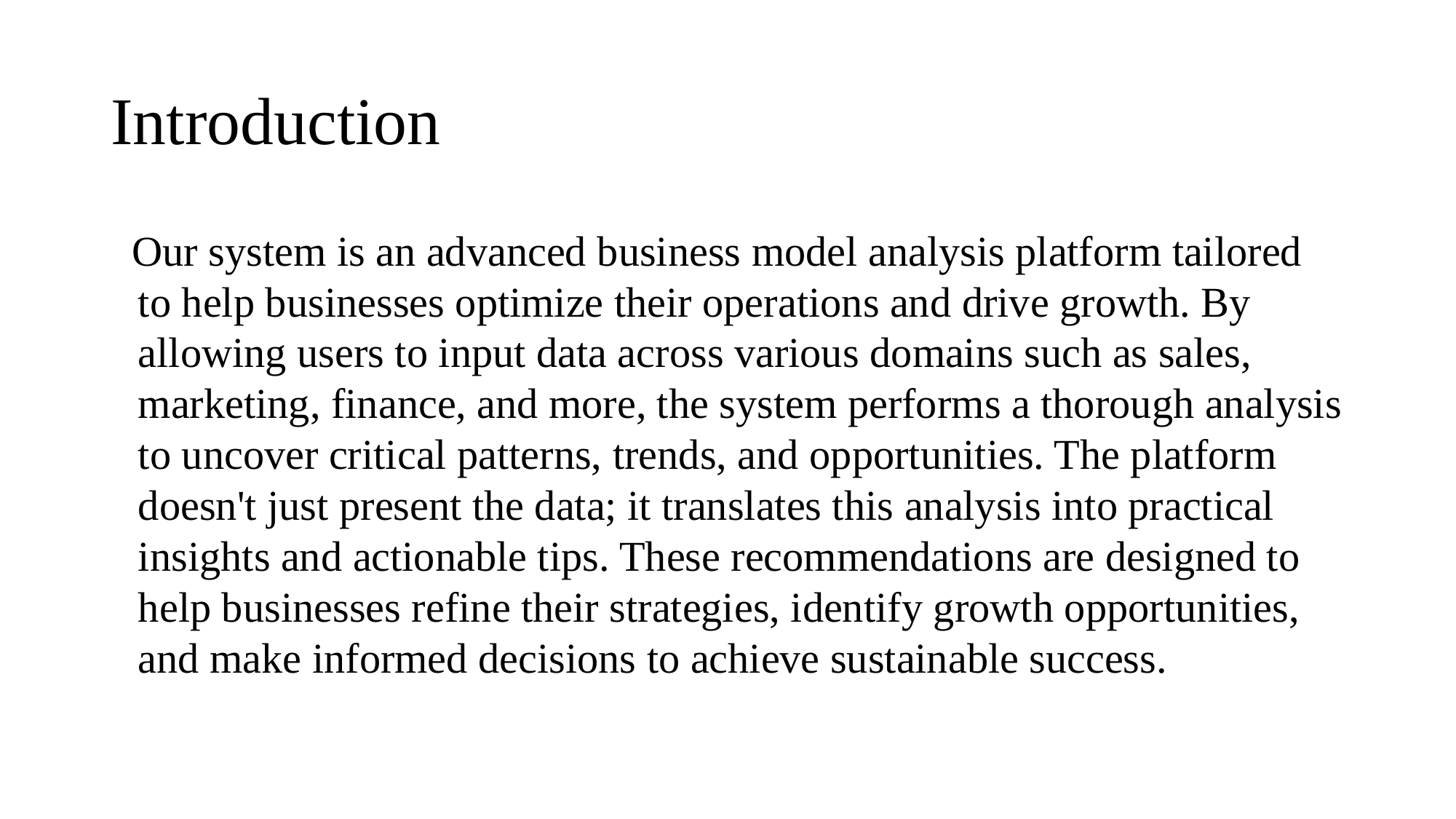

# Introduction
Our system is an advanced business model analysis platform tailored to help businesses optimize their operations and drive growth. By allowing users to input data across various domains such as sales, marketing, finance, and more, the system performs a thorough analysis to uncover critical patterns, trends, and opportunities. The platform doesn't just present the data; it translates this analysis into practical insights and actionable tips. These recommendations are designed to help businesses refine their strategies, identify growth opportunities, and make informed decisions to achieve sustainable success.